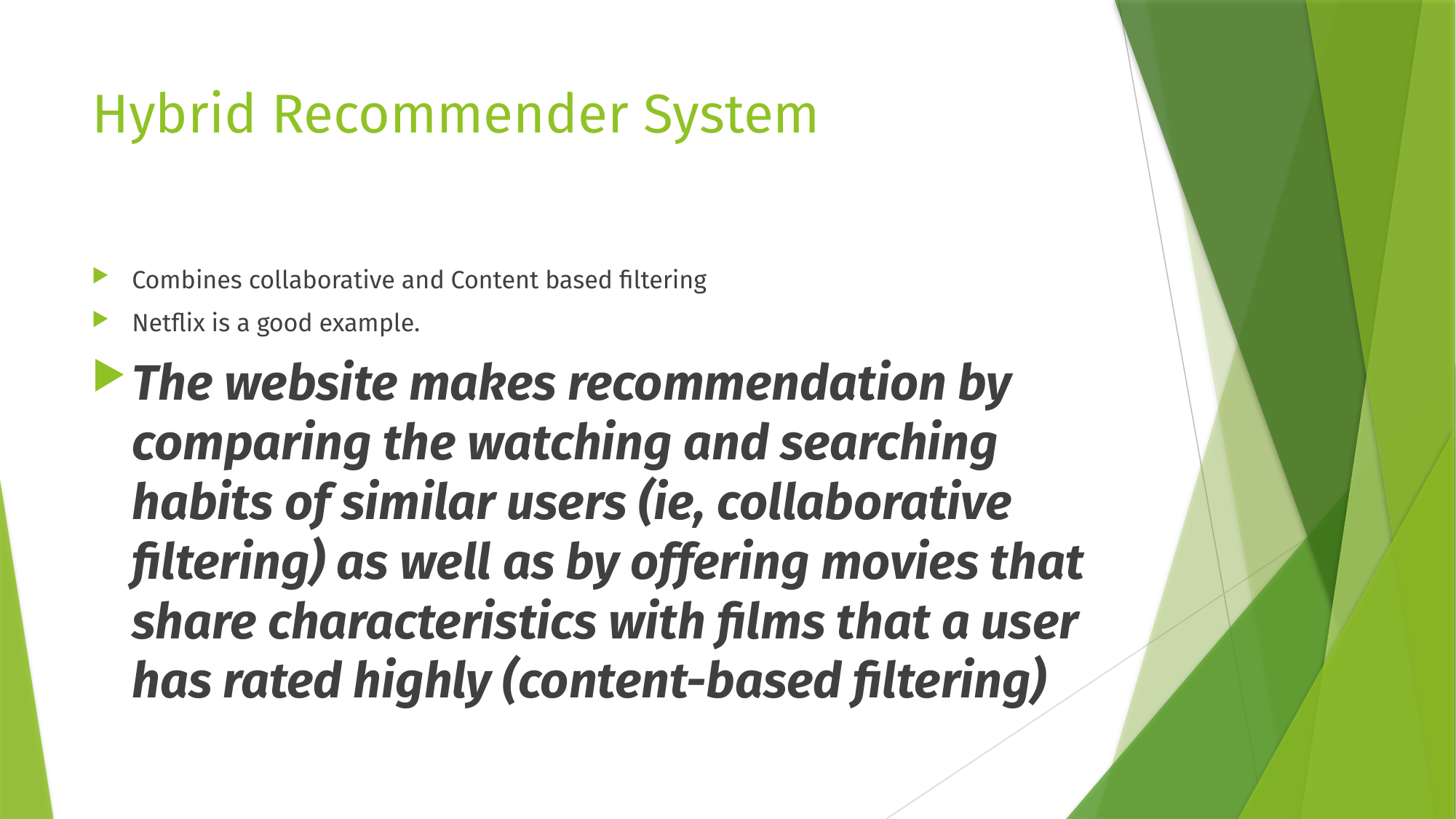

# Hybrid Recommender System
Combines collaborative and Content based filtering
Netflix is a good example.
The website makes recommendation by comparing the watching and searching habits of similar users (ie, collaborative filtering) as well as by offering movies that share characteristics with films that a user has rated highly (content-based filtering)